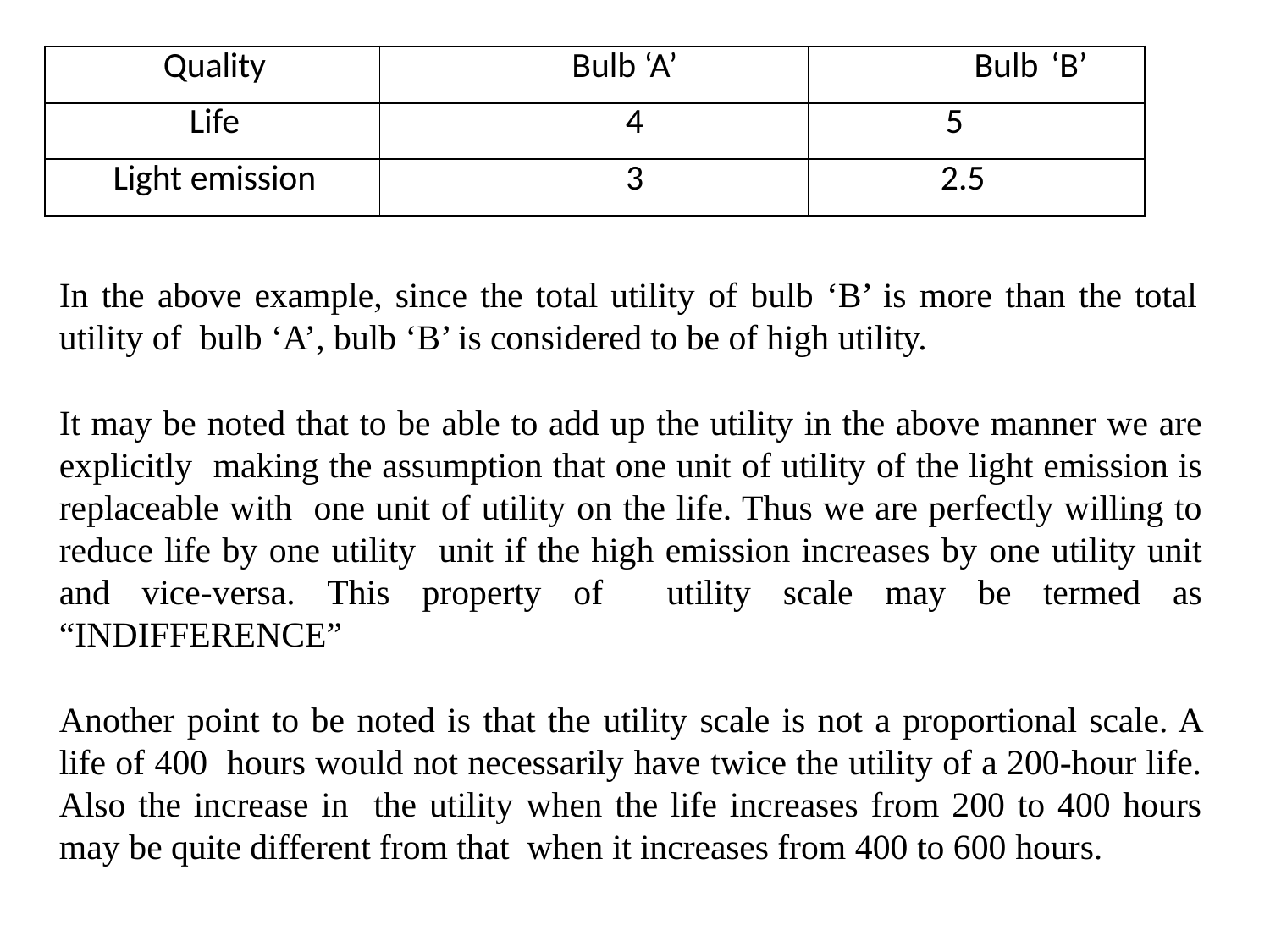

| Quality | Bulb ‘A’ | Bulb ‘B’ |
| --- | --- | --- |
| Life | 4 | 5 |
| Light emission | 3 | 2.5 |
In the above example, since the total utility of bulb ‘B’ is more than the total utility of  bulb ‘A’, bulb ‘B’ is considered to be of high utility.

It may be noted that to be able to add up the utility in the above manner we are explicitly  making the assumption that one unit of utility of the light emission is replaceable with  one unit of utility on the life. Thus we are perfectly willing to reduce life by one utility  unit if the high emission increases by one utility unit and vice-versa. This property of  utility scale may be termed as “INDIFFERENCE”

Another point to be noted is that the utility scale is not a proportional scale. A life of 400  hours would not necessarily have twice the utility of a 200-hour life. Also the increase in  the utility when the life increases from 200 to 400 hours may be quite different from that  when it increases from 400 to 600 hours.